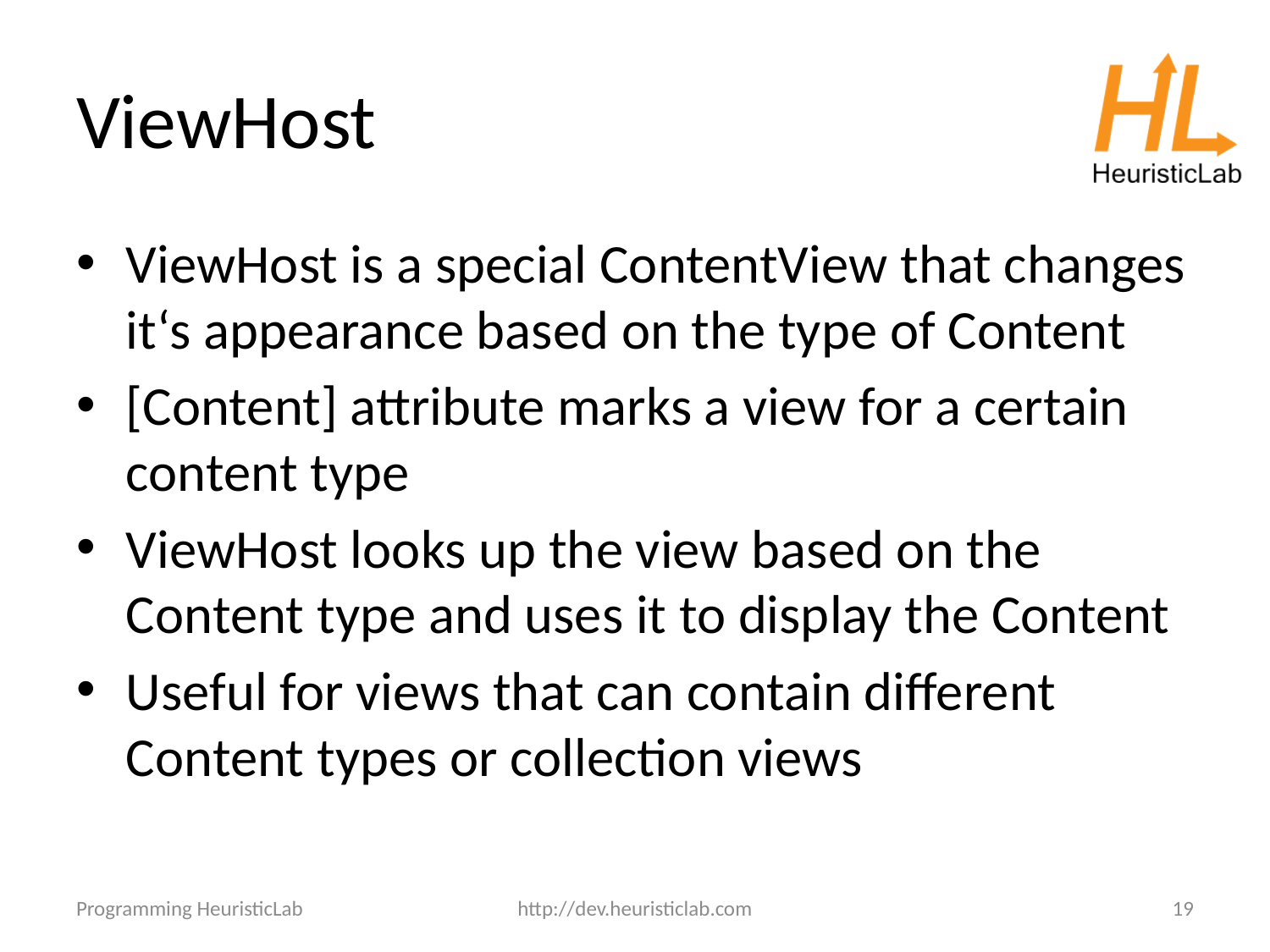

# ViewHost
ViewHost is a special ContentView that changes it‘s appearance based on the type of Content
[Content] attribute marks a view for a certain content type
ViewHost looks up the view based on the Content type and uses it to display the Content
Useful for views that can contain different Content types or collection views
Programming HeuristicLab
http://dev.heuristiclab.com
19